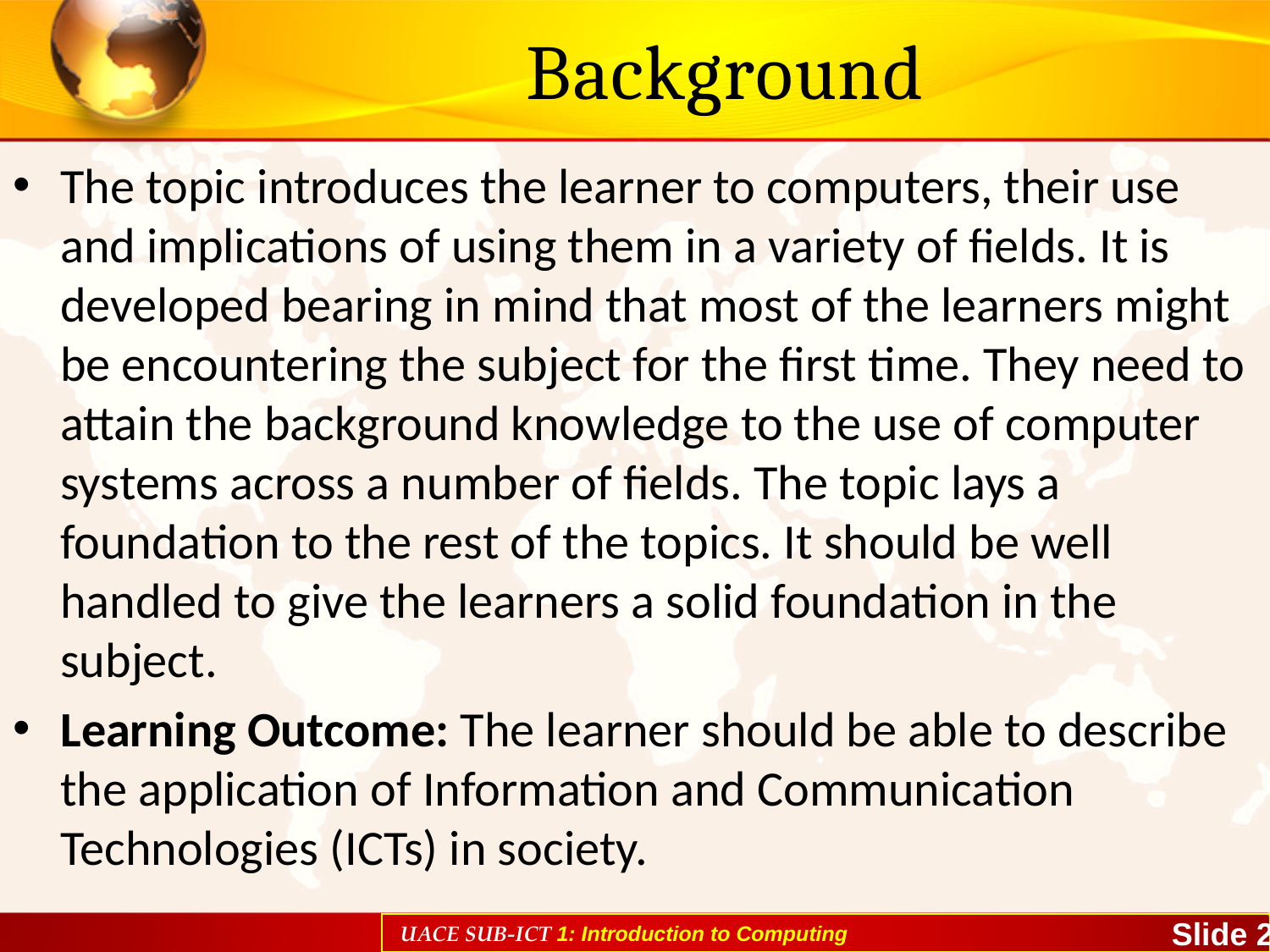

# Background
The topic introduces the learner to computers, their use and implications of using them in a variety of fields. It is developed bearing in mind that most of the learners might be encountering the subject for the first time. They need to attain the background knowledge to the use of computer systems across a number of fields. The topic lays a foundation to the rest of the topics. It should be well handled to give the learners a solid foundation in the subject.
Learning Outcome: The learner should be able to describe the application of Information and Communication Technologies (ICTs) in society.